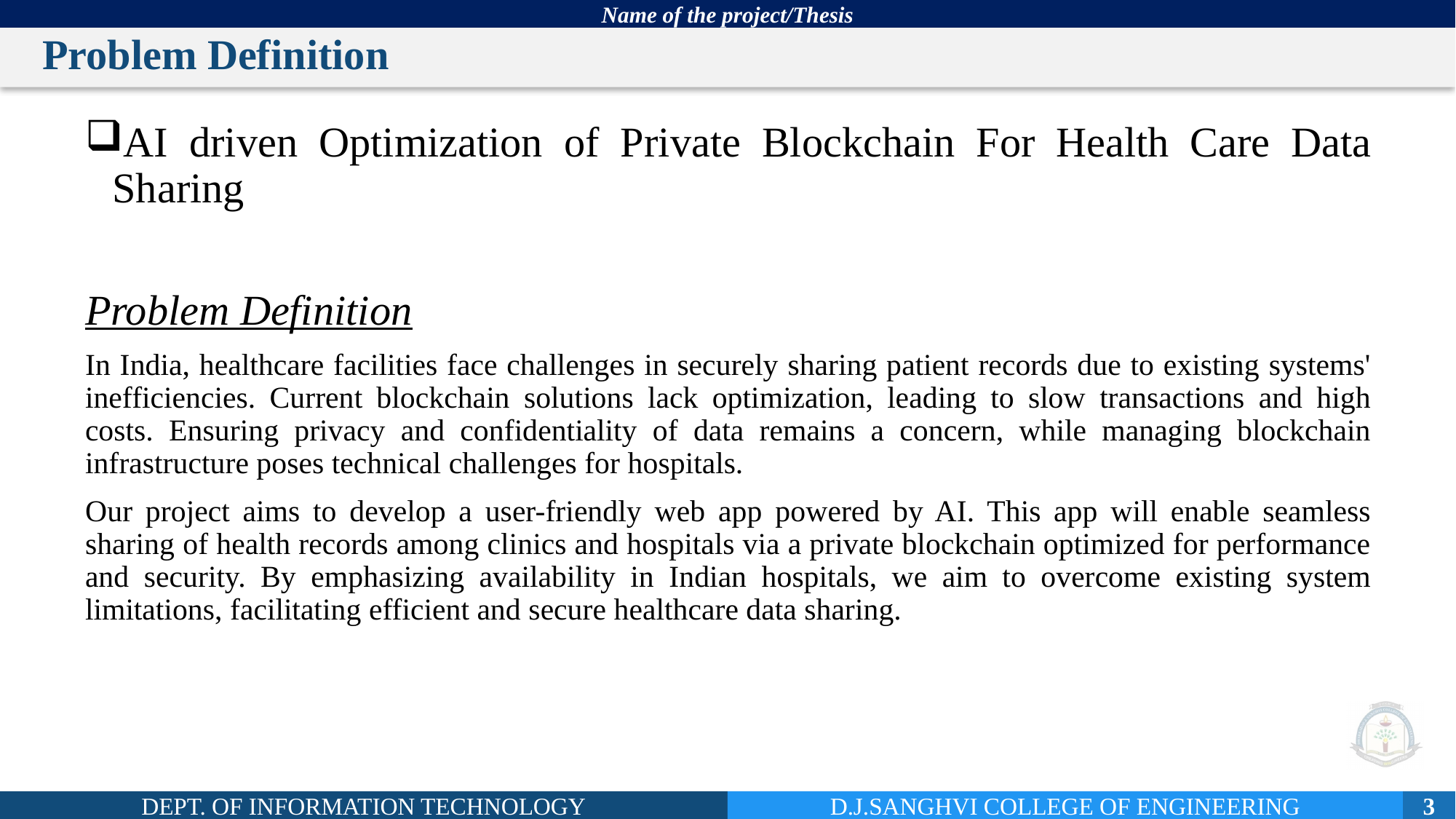

# Problem Definition
AI driven Optimization of Private Blockchain For Health Care Data Sharing

Problem Definition
In India, healthcare facilities face challenges in securely sharing patient records due to existing systems' inefficiencies. Current blockchain solutions lack optimization, leading to slow transactions and high costs. Ensuring privacy and confidentiality of data remains a concern, while managing blockchain infrastructure poses technical challenges for hospitals.
Our project aims to develop a user-friendly web app powered by AI. This app will enable seamless sharing of health records among clinics and hospitals via a private blockchain optimized for performance and security. By emphasizing availability in Indian hospitals, we aim to overcome existing system limitations, facilitating efficient and secure healthcare data sharing.